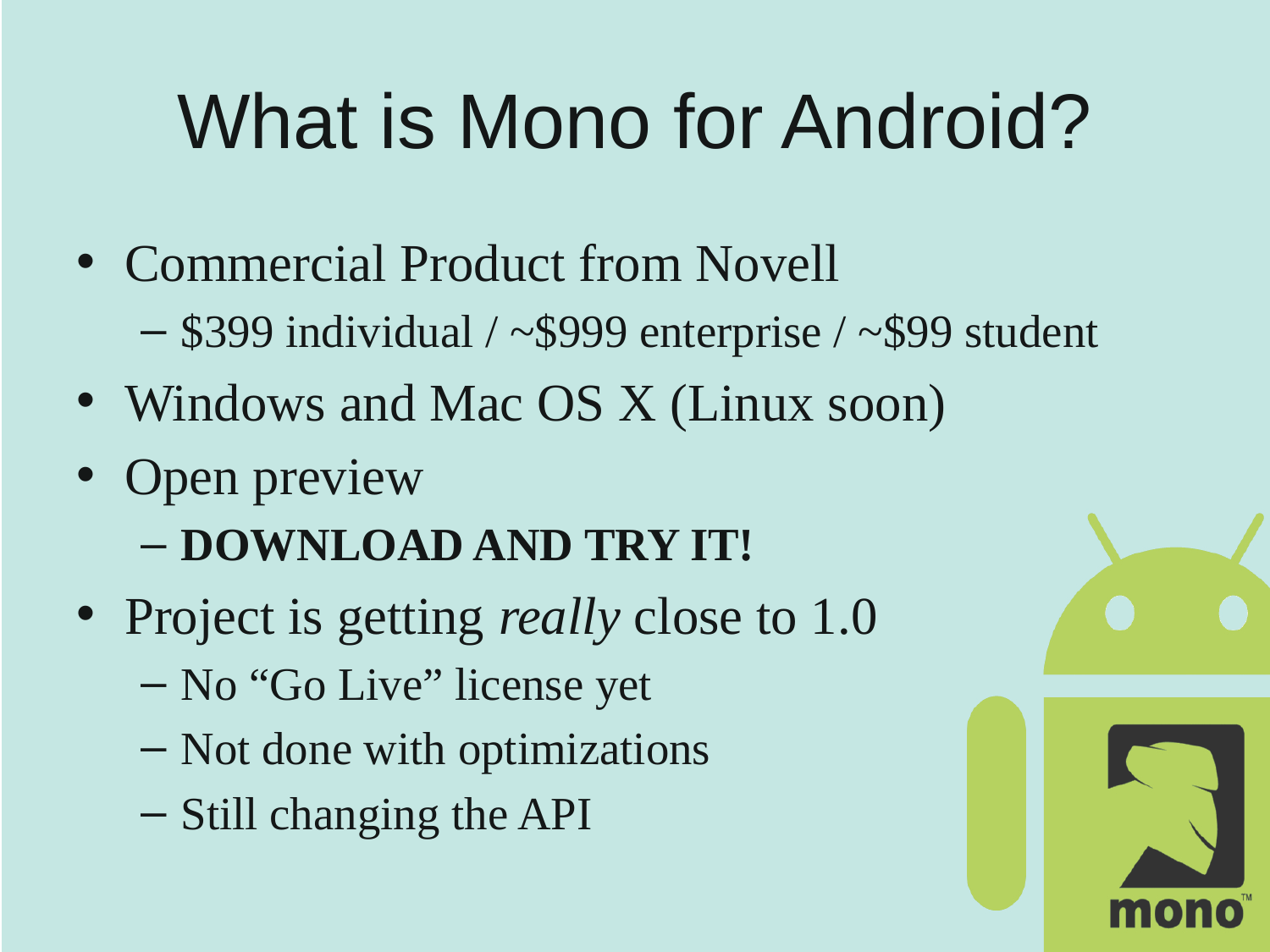

# What is Mono for Android?
Commercial Product from Novell
$399 individual / ~$999 enterprise / ~$99 student
Windows and Mac OS X (Linux soon)
Open preview
DOWNLOAD AND TRY IT!
Project is getting really close to 1.0
No “Go Live” license yet
Not done with optimizations
Still changing the API